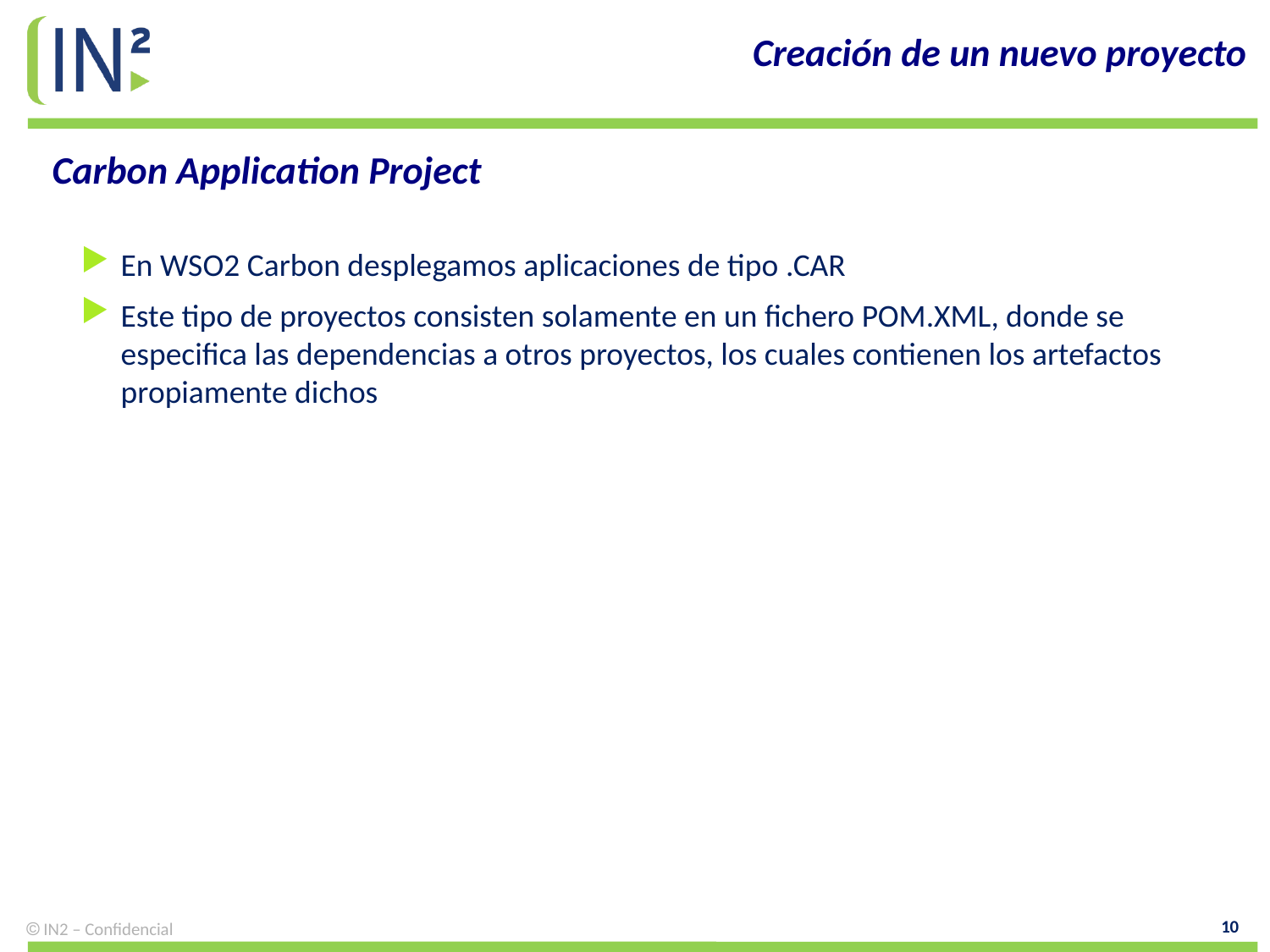

Creación de un nuevo proyecto
Carbon Application Project
En WSO2 Carbon desplegamos aplicaciones de tipo .CAR
Este tipo de proyectos consisten solamente en un fichero POM.XML, donde se especifica las dependencias a otros proyectos, los cuales contienen los artefactos propiamente dichos